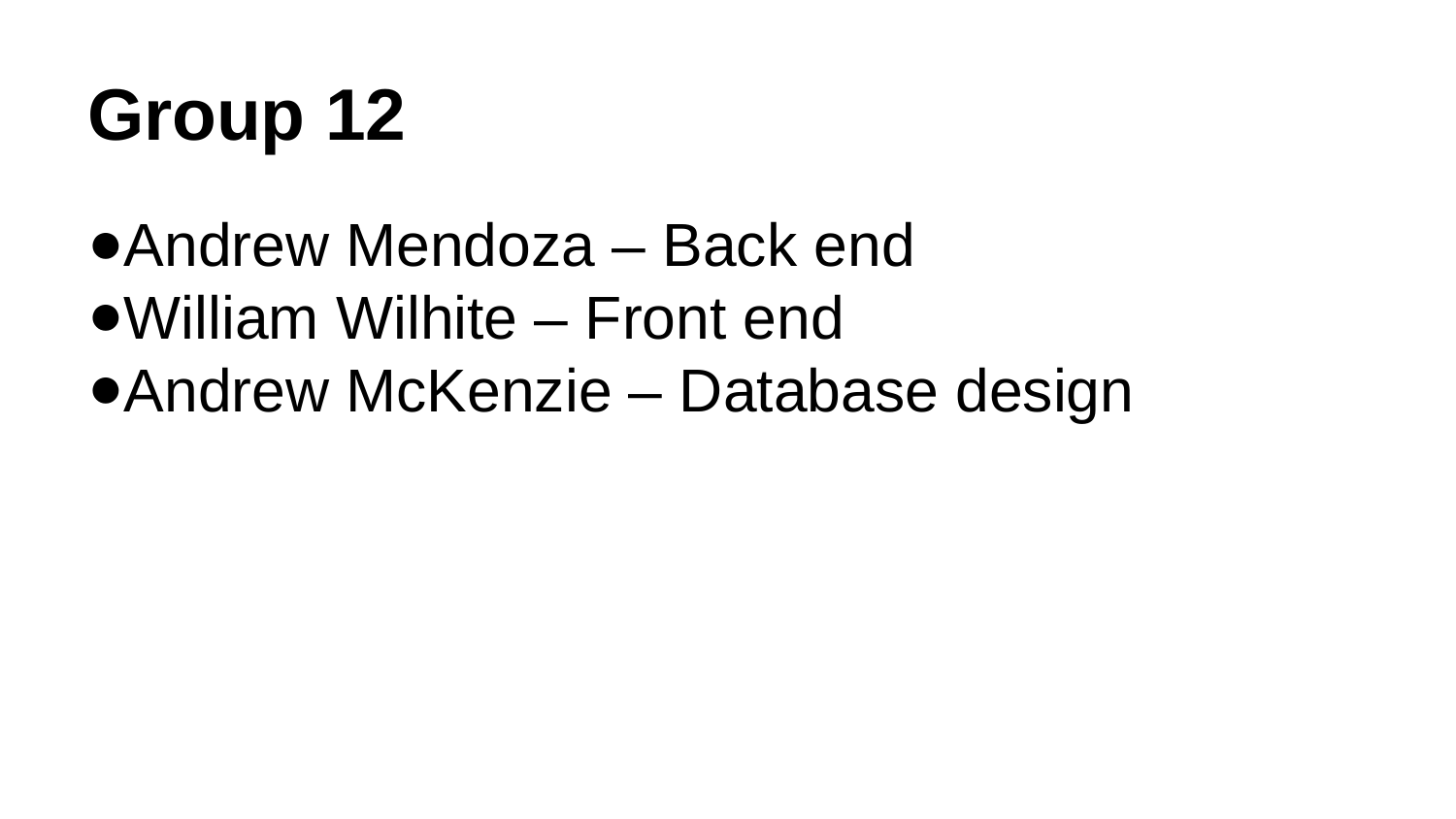

Andrew Mendoza – Back end
William Wilhite – Front end
Andrew McKenzie – Database design
Group 12